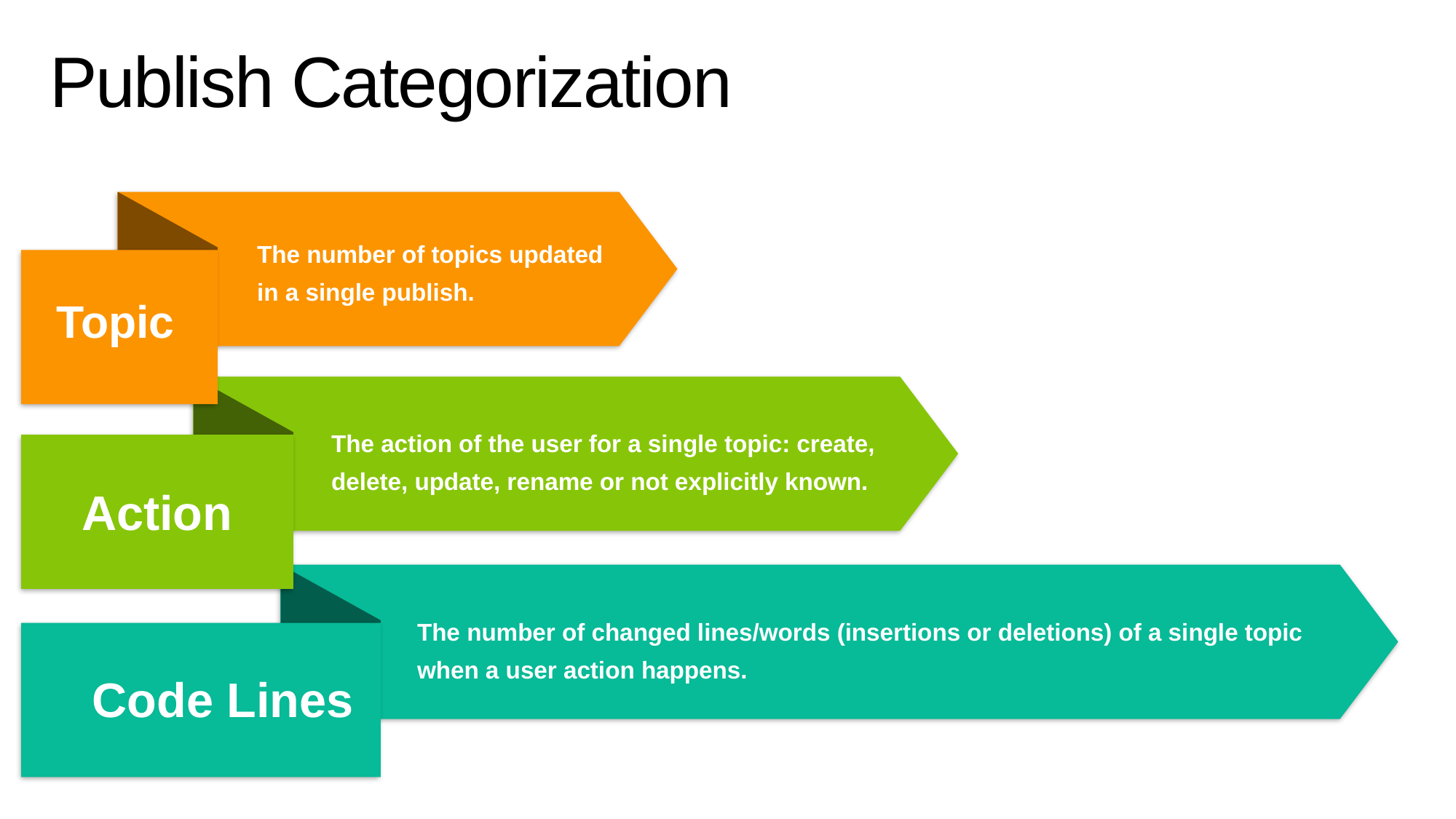

# Publish Categorization

The number of topics updated in a single publish.

Topic

The action of the user for a single topic: create, delete, update, rename or not explicitly known.

Action

The number of changed lines/words (insertions or deletions) of a single topic when a user action happens.

Code Lines